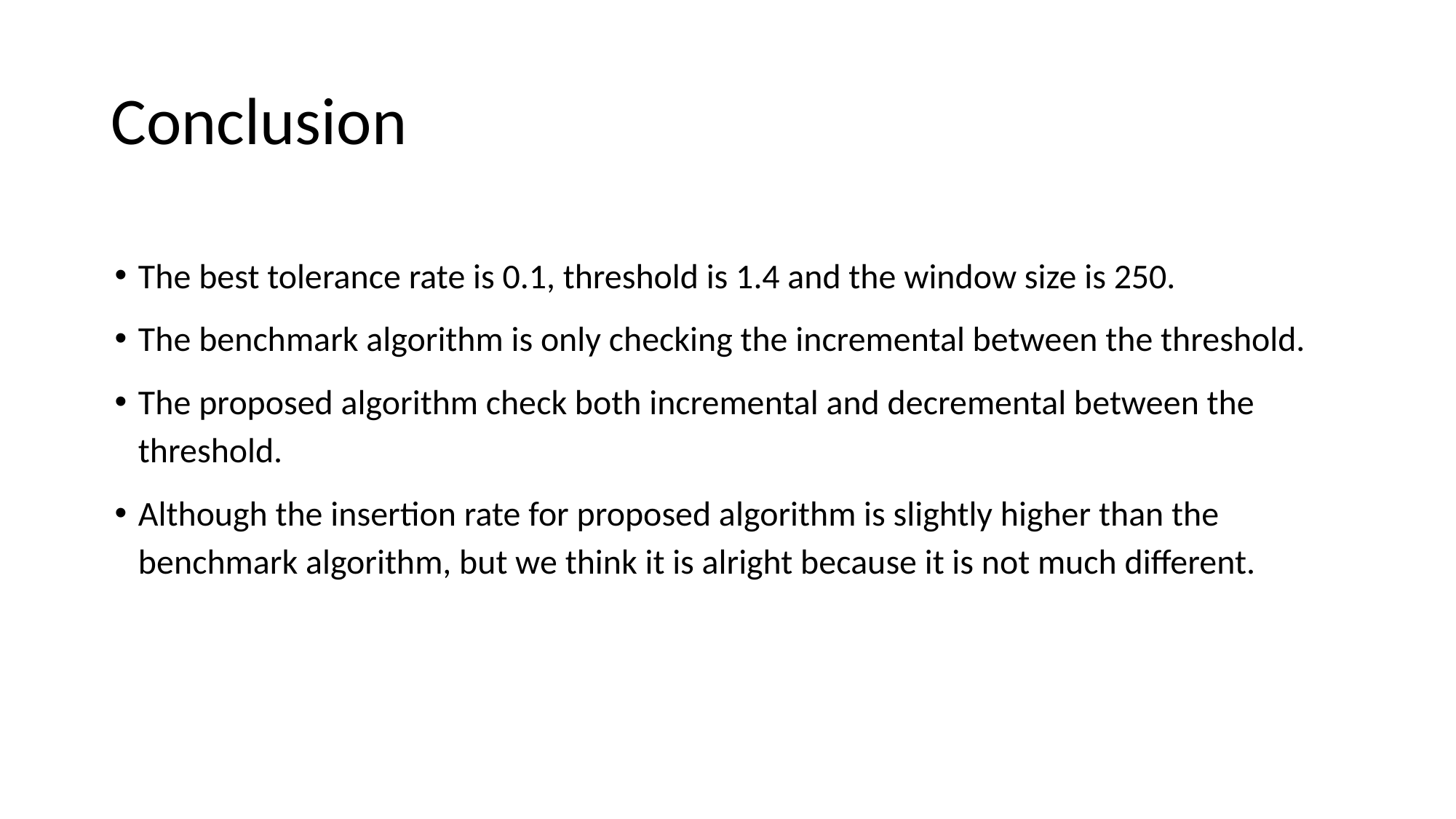

# Conclusion
The best tolerance rate is 0.1, threshold is 1.4 and the window size is 250.
The benchmark algorithm is only checking the incremental between the threshold.
The proposed algorithm check both incremental and decremental between the threshold.
Although the insertion rate for proposed algorithm is slightly higher than the benchmark algorithm, but we think it is alright because it is not much different.